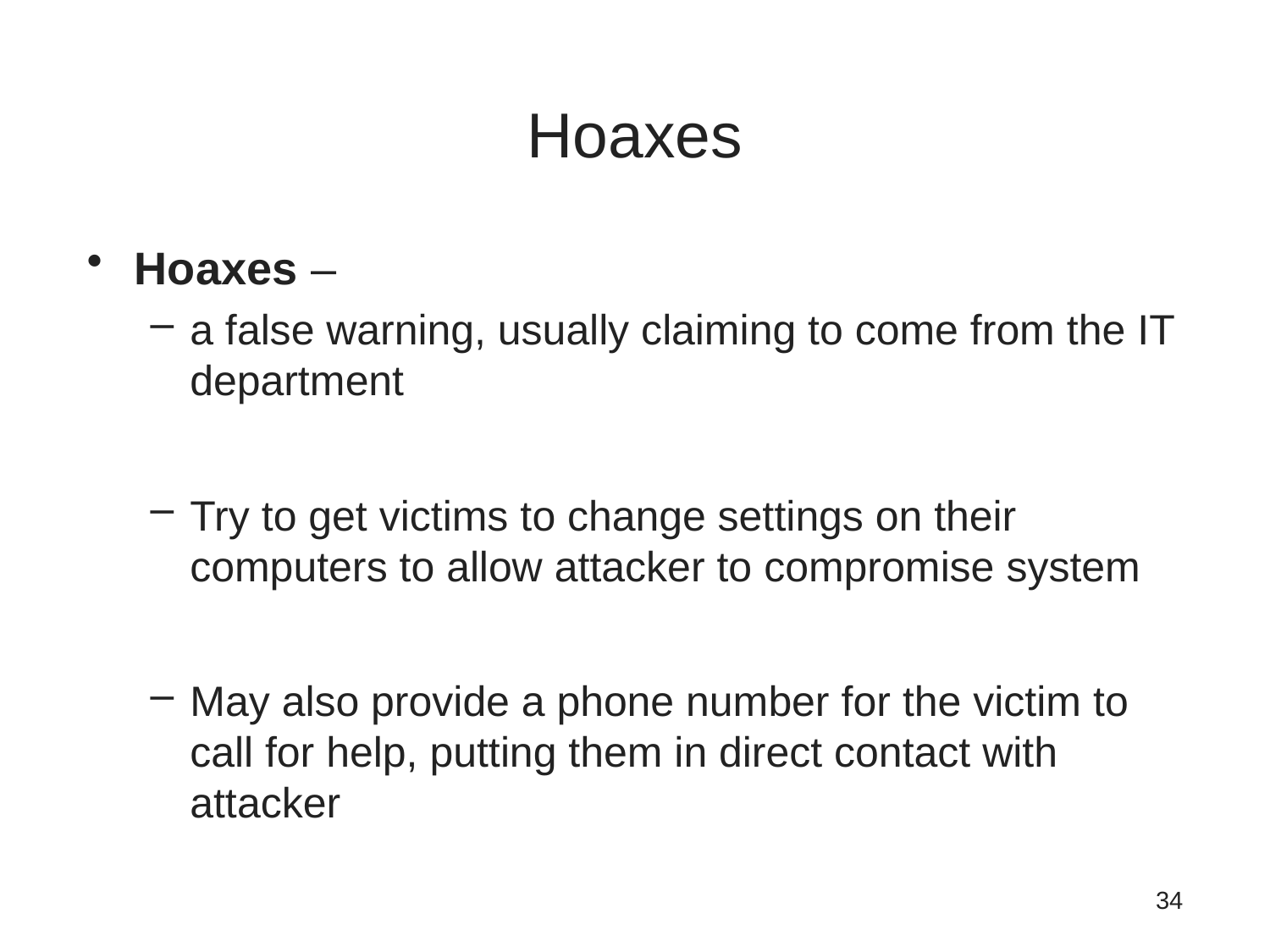

# Hoaxes
Hoaxes –
a false warning, usually claiming to come from the IT department

Try to get victims to change settings on their computers to allow attacker to compromise system

May also provide a phone number for the victim to call for help, putting them in direct contact with attacker

34